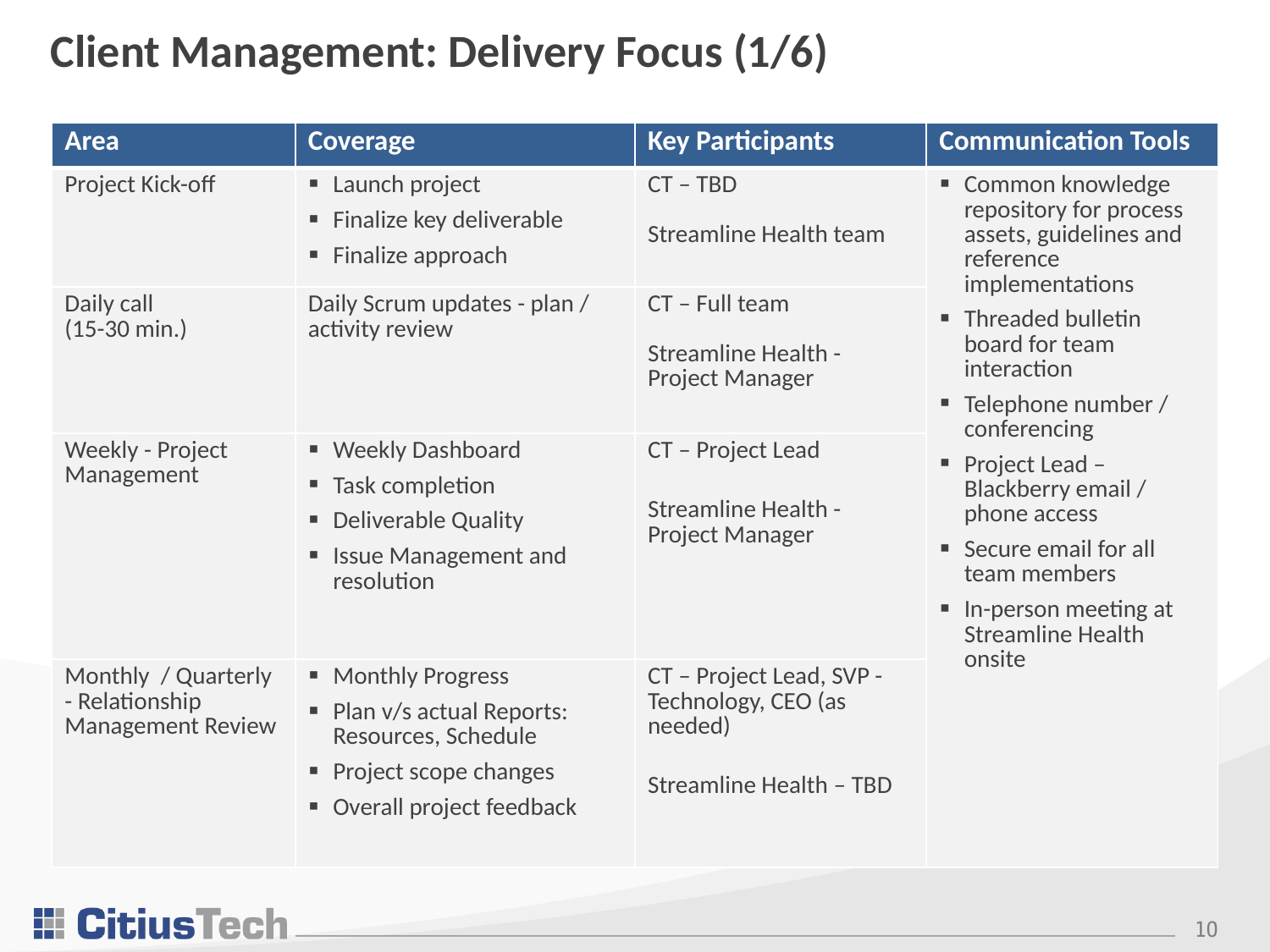

Client Management: Delivery Focus (1/6)
| Area | Coverage | Key Participants | Communication Tools |
| --- | --- | --- | --- |
| Project Kick-off | Launch project Finalize key deliverable Finalize approach | CT – TBD Streamline Health team | Common knowledge repository for process assets, guidelines and reference implementations Threaded bulletin board for team interaction Telephone number / conferencing Project Lead – Blackberry email / phone access Secure email for all team members In-person meeting at Streamline Health onsite |
| Daily call (15-30 min.) | Daily Scrum updates - plan / activity review | CT – Full team Streamline Health - Project Manager |  |
| Weekly - Project Management | Weekly Dashboard Task completion Deliverable Quality Issue Management and resolution | CT – Project Lead Streamline Health - Project Manager |  |
| Monthly / Quarterly - Relationship Management Review | Monthly Progress Plan v/s actual Reports: Resources, Schedule Project scope changes Overall project feedback | CT – Project Lead, SVP - Technology, CEO (as needed) Streamline Health – TBD |  |